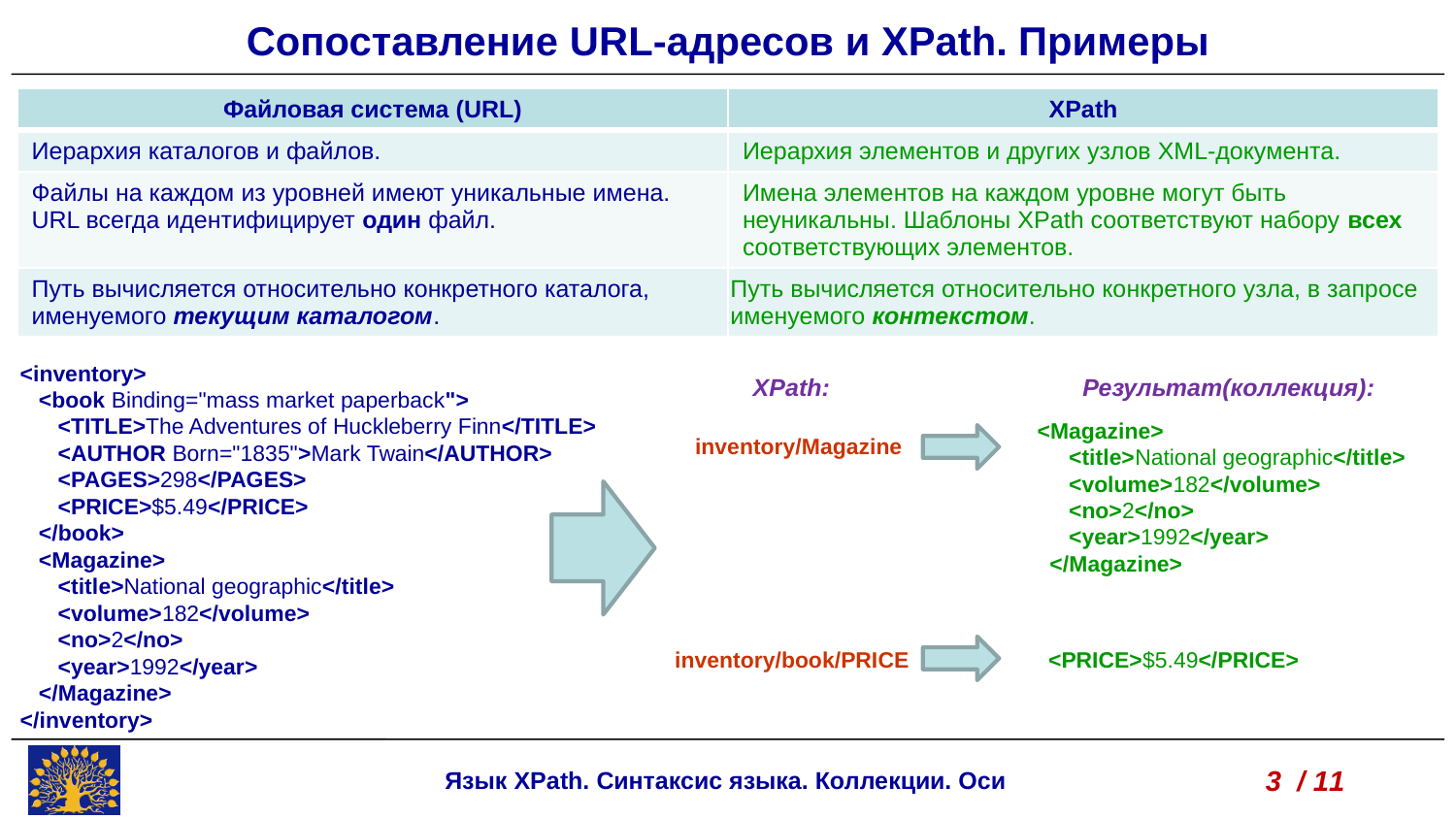

Сопоставление URL-адресов и XPath. Примеры
| Файловая система (URL) | XPath |
| --- | --- |
| Иерархия каталогов и файлов. | Иерархия элементов и других узлов XML-документа. |
| Файлы на каждом из уровней имеют уникальные имена. URL всегда идентифицирует один файл. | Имена элементов на каждом уровне могут быть неуникальны. Шаблоны XPath соответствуют набору всех соответствующих элементов. |
| Путь вычисляется относительно конкретного каталога, именуемого текущим каталогом. | Путь вычисляется относительно конкретного узла, в запросе именуемого контекстом. |
<inventory>
   <book Binding="mass market paperback">
      <TITLE>The Adventures of Huckleberry Finn</TITLE>
      <AUTHOR Born="1835">Mark Twain</AUTHOR>
      <PAGES>298</PAGES>
      <PRICE>$5.49</PRICE>
   </book>
   <Magazine>
      <title>National geographic</title>
      <volume>182</volume>
      <no>2</no>
      <year>1992</year>
   </Magazine>
</inventory>
XPath:
Результат(коллекция):
 <Magazine>
      <title>National geographic</title>
      <volume>182</volume>
      <no>2</no>
      <year>1992</year>
   </Magazine>
inventory/Magazine

inventory/book/PRICE
<PRICE>$5.49</PRICE>